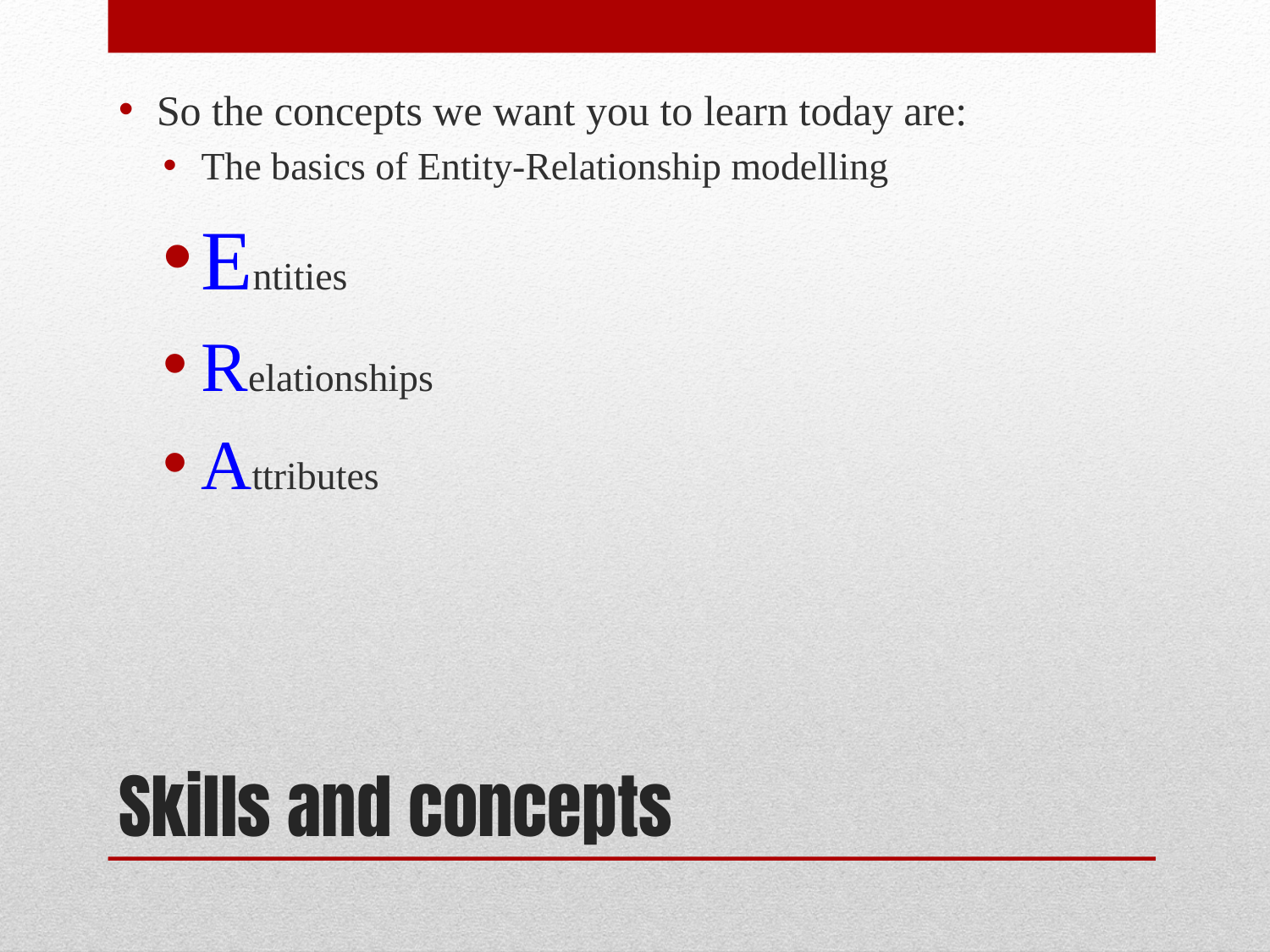

So the concepts we want you to learn today are:
The basics of Entity-Relationship modelling
Entities
Relationships
Attributes

# Skills and concepts